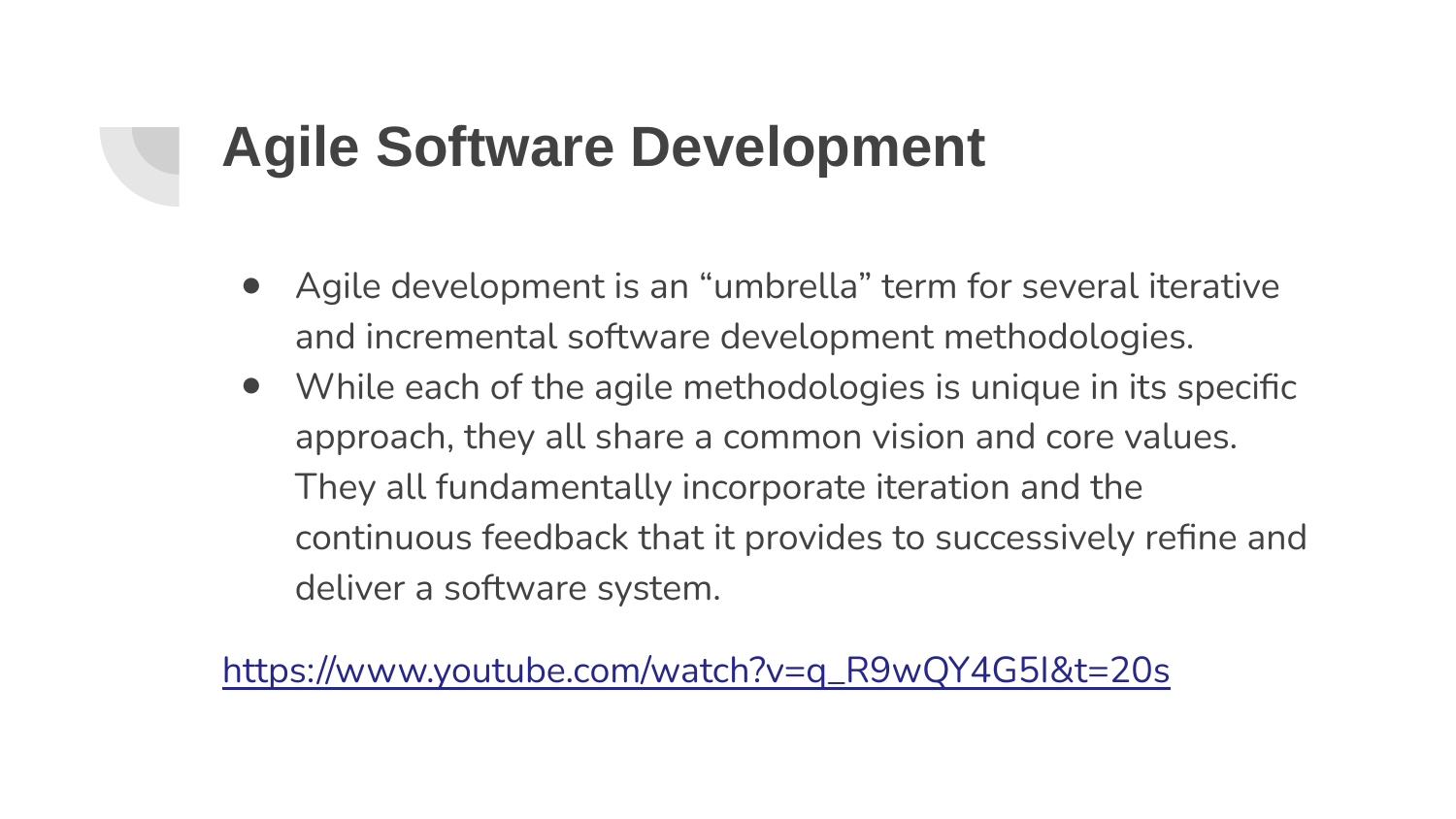

# Agile Software Development
Agile development is an “umbrella” term for several iterative and incremental software development methodologies.
While each of the agile methodologies is unique in its specific approach, they all share a common vision and core values.  They all fundamentally incorporate iteration and the continuous feedback that it provides to successively refine and deliver a software system.
https://www.youtube.com/watch?v=q_R9wQY4G5I&t=20s